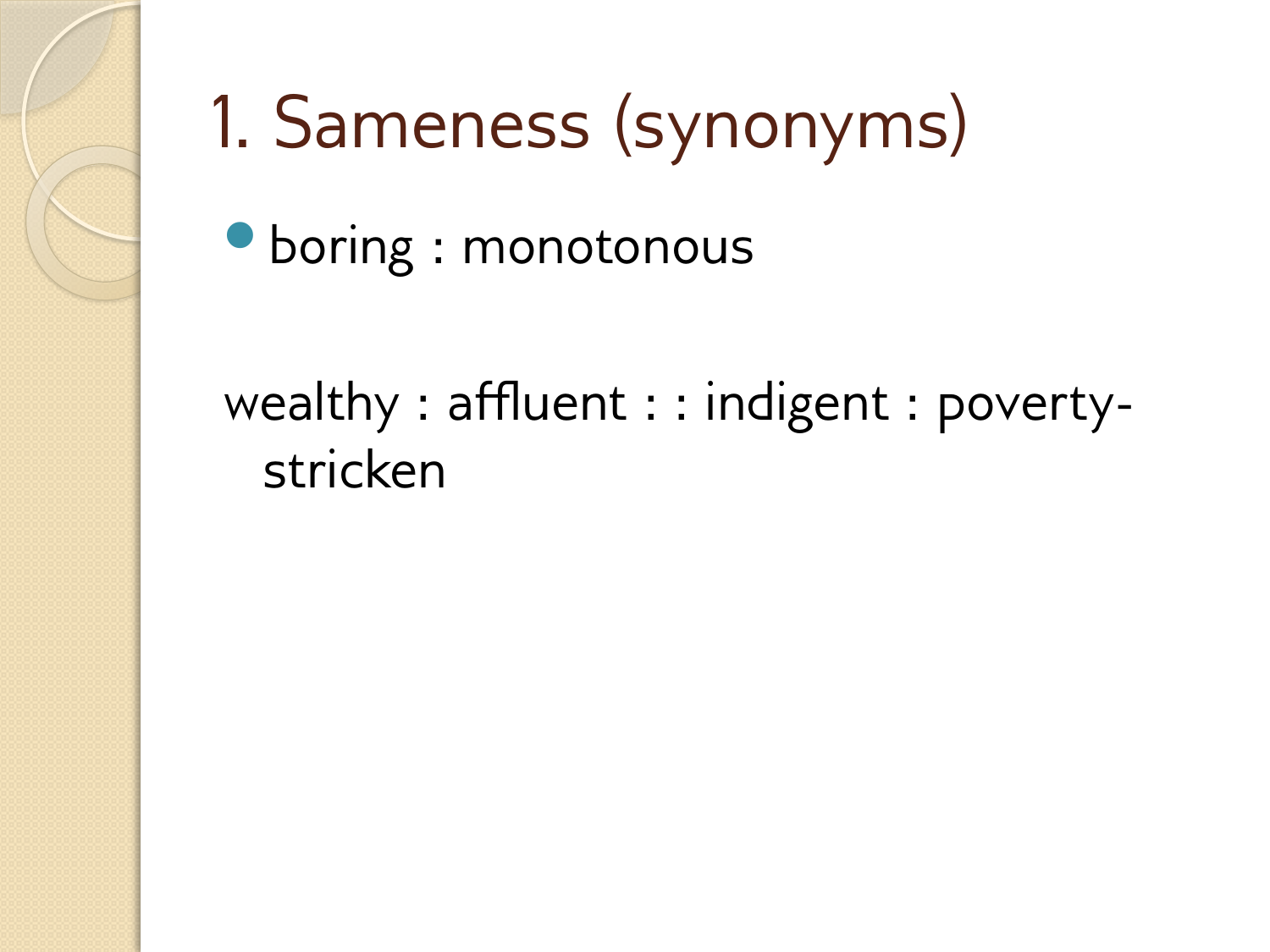

# 1. Sameness (synonyms)
boring : monotonous

wealthy : affluent : : indigent : poverty-stricken